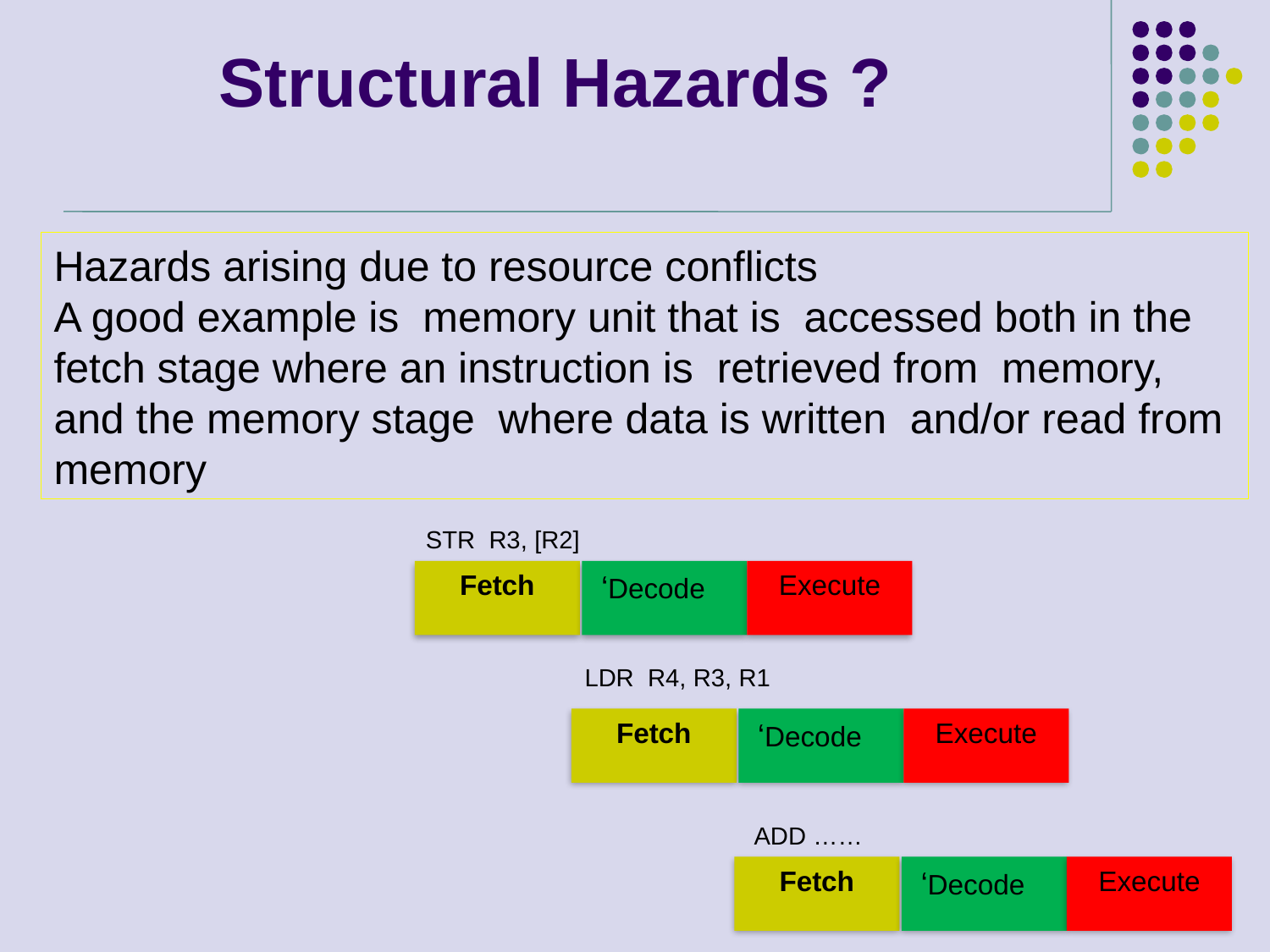

Structural Hazards ?
Hazards arising due to resource conflicts
A good example is  memory unit that is  accessed both in the
fetch stage where an instruction is  retrieved from  memory,
and the memory stage  where data is written  and/or read from
memory
STR  R3, [R2]
Fetch
‘Decode
Execute
LDR  R4, R3, R1
Fetch
‘Decode
Execute
ADD ……
Fetch
‘Decode
Execute